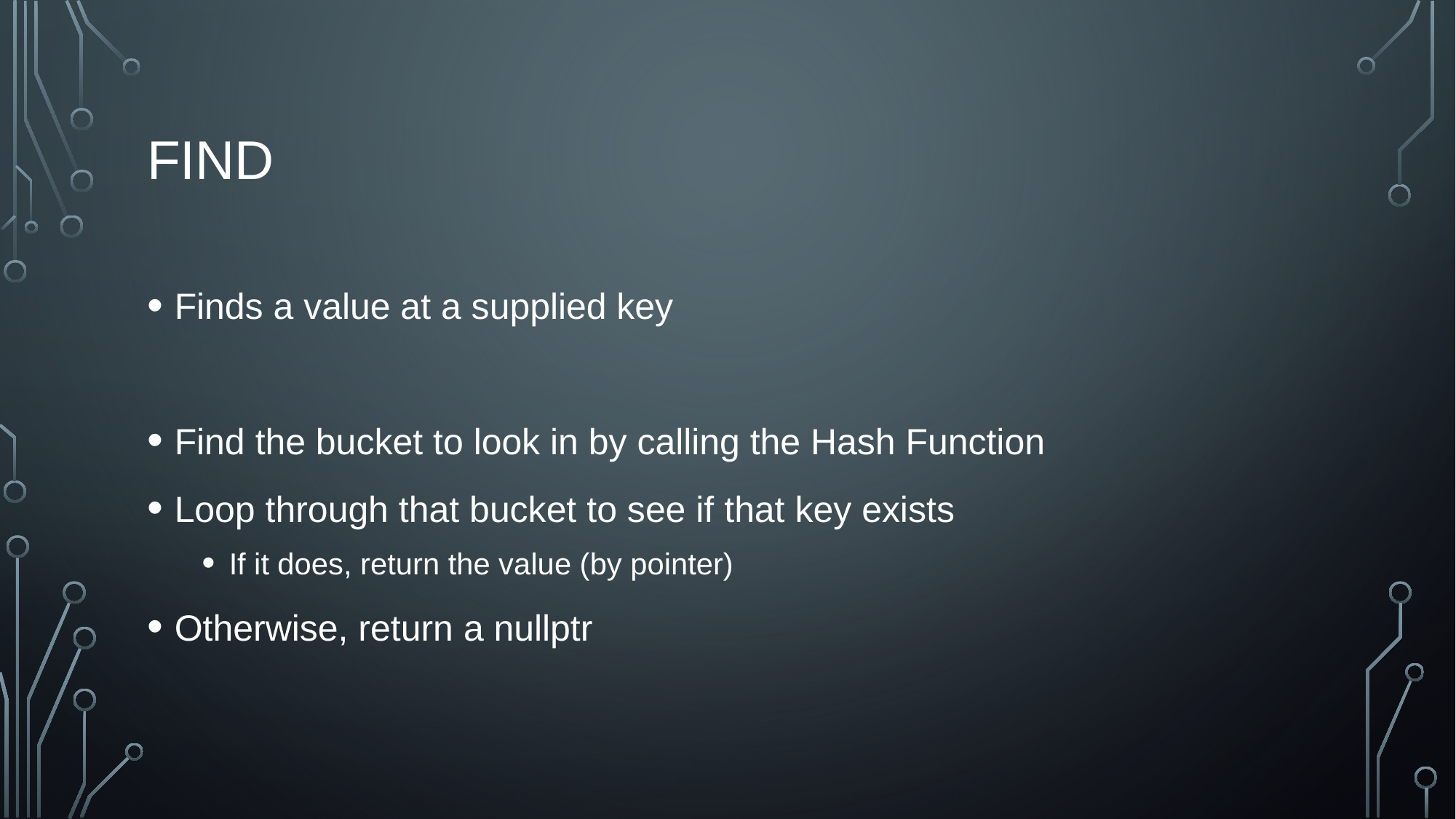

# find
Finds a value at a supplied key

Find the bucket to look in by calling the Hash Function
Loop through that bucket to see if that key exists
If it does, return the value (by pointer)
Otherwise, return a nullptr